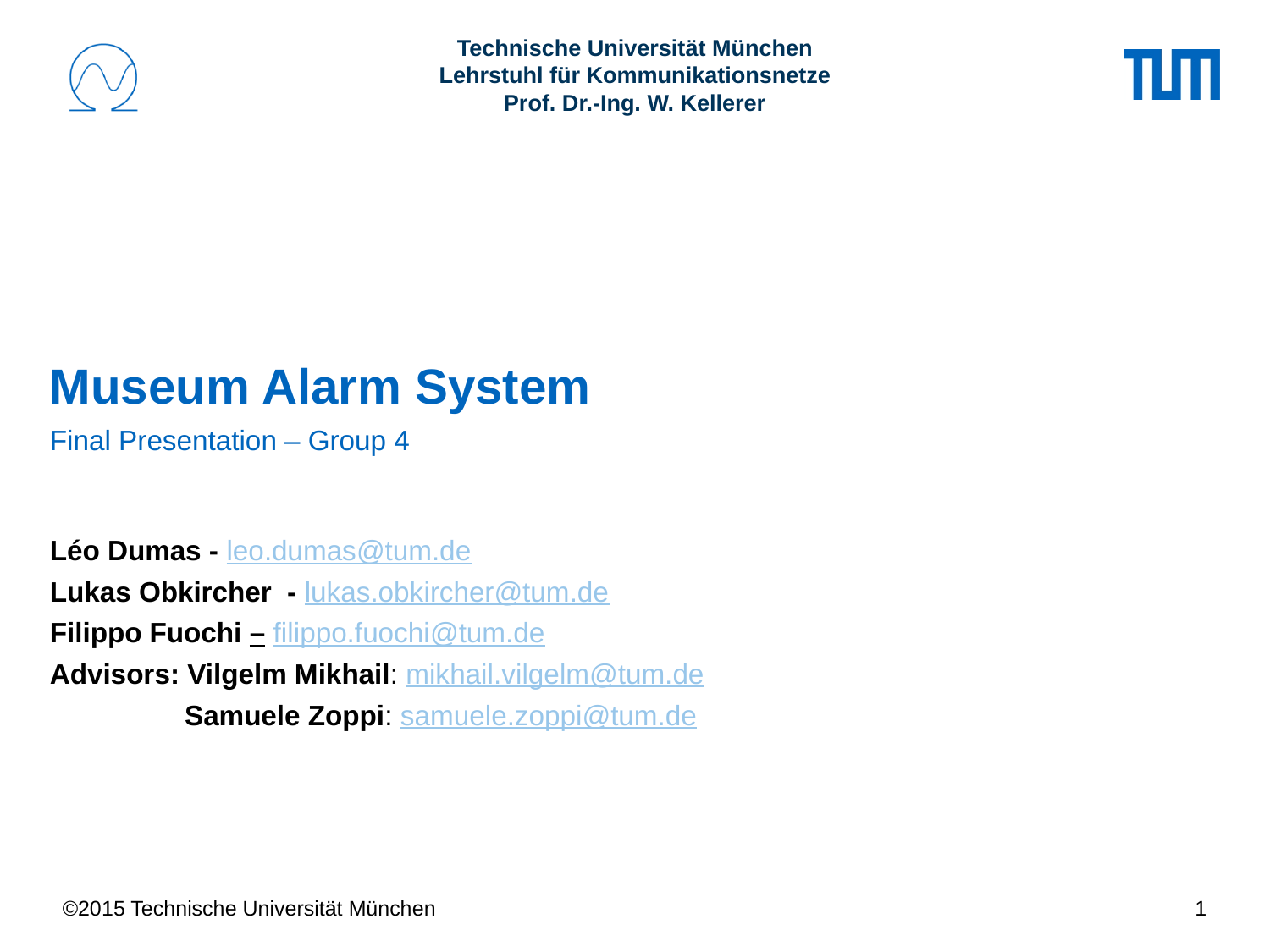

# Museum Alarm System Final Presentation – Group 4
Léo Dumas - leo.dumas@tum.de
Lukas Obkircher  - lukas.obkircher@tum.de
Filippo Fuochi – filippo.fuochi@tum.de
Advisors: Vilgelm Mikhail: mikhail.vilgelm@tum.de
	 Samuele Zoppi: samuele.zoppi@tum.de

1